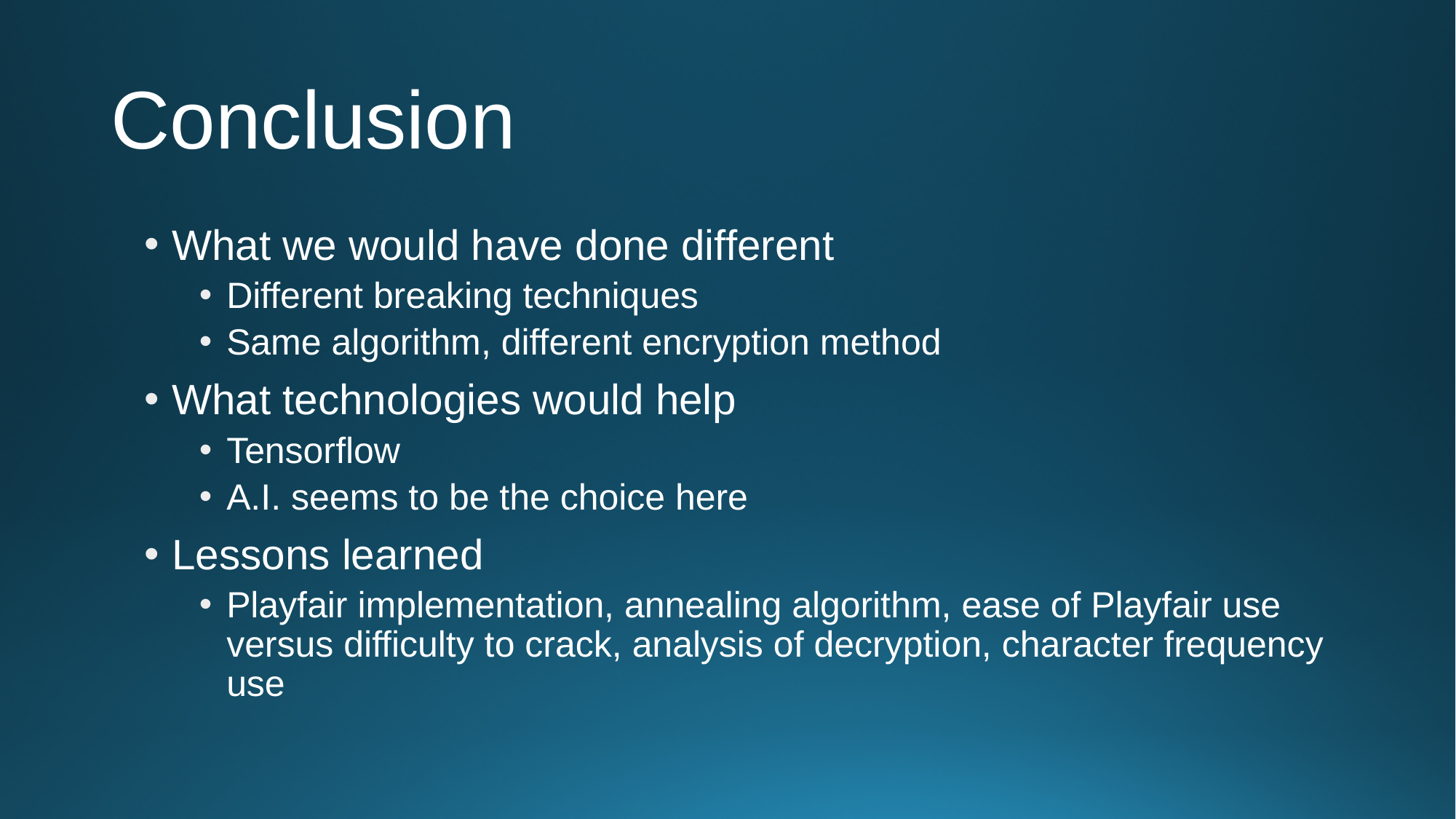

# Conclusion
What we would have done different
Different breaking techniques
Same algorithm, different encryption method
What technologies would help
Tensorflow
A.I. seems to be the choice here
Lessons learned
Playfair implementation, annealing algorithm, ease of Playfair use versus difficulty to crack, analysis of decryption, character frequency use